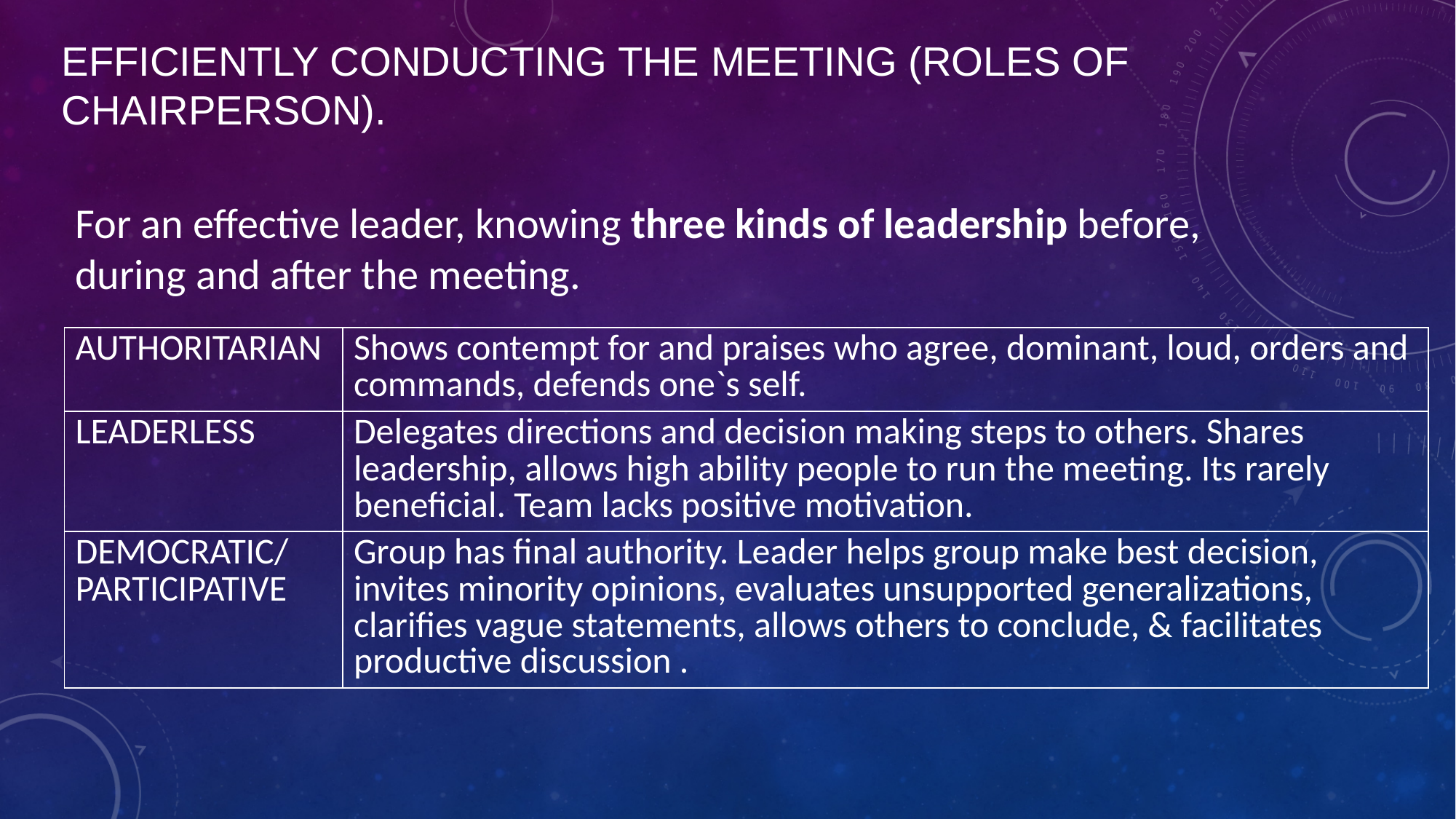

# efficiently conducting the meeting (Roles of chairperson).
For an effective leader, knowing three kinds of leadership before, during and after the meeting.

| AUTHORITARIAN | Shows contempt for and praises who agree, dominant, loud, orders and commands, defends one`s self. |
| --- | --- |
| LEADERLESS | Delegates directions and decision making steps to others. Shares leadership, allows high ability people to run the meeting. Its rarely beneficial. Team lacks positive motivation. |
| DEMOCRATIC/ PARTICIPATIVE | Group has final authority. Leader helps group make best decision, invites minority opinions, evaluates unsupported generalizations, clarifies vague statements, allows others to conclude, & facilitates productive discussion . |